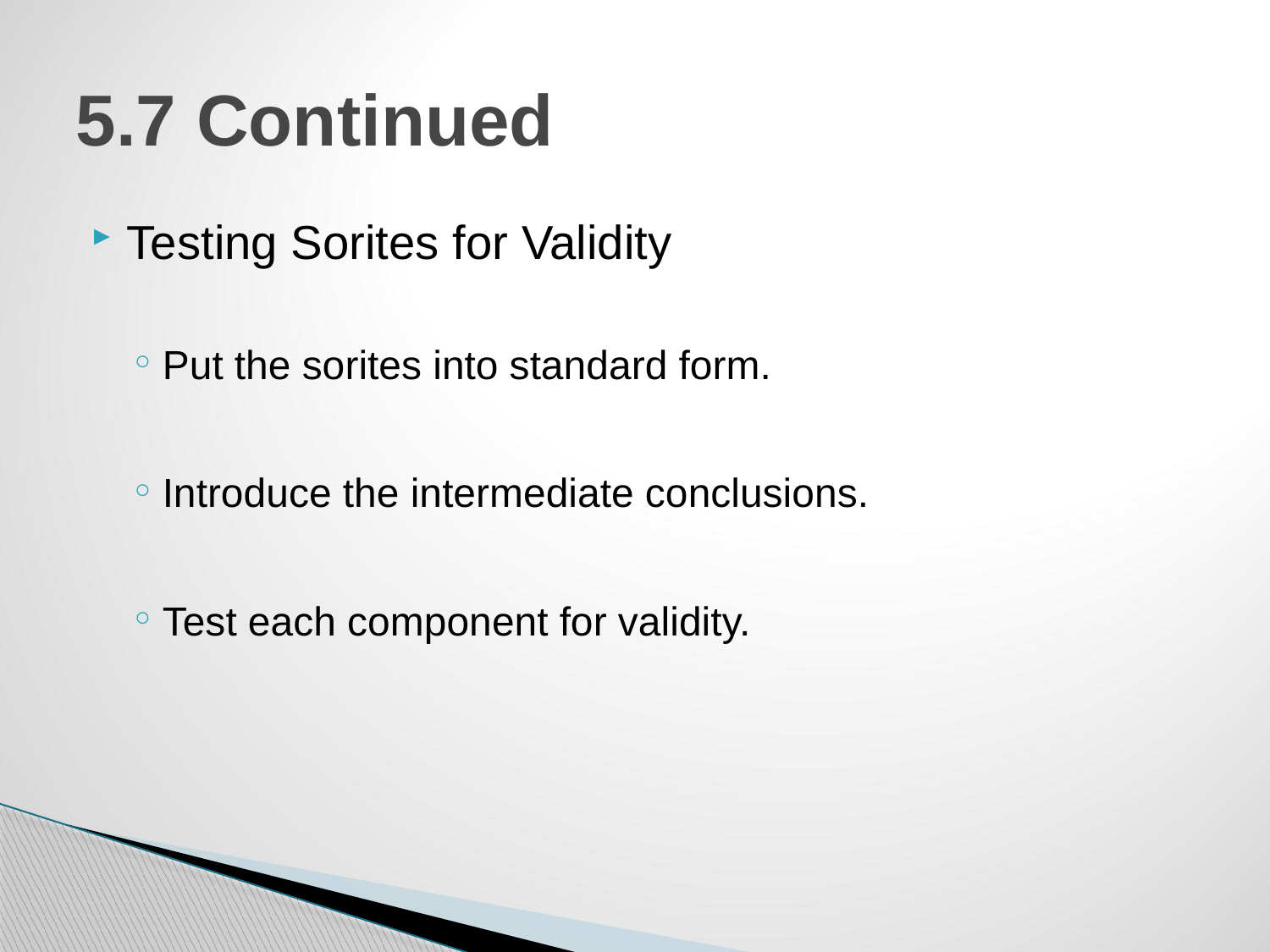

# 5.7 Continued
Testing Sorites for Validity

Put the sorites into standard form.

Introduce the intermediate conclusions.

Test each component for validity.